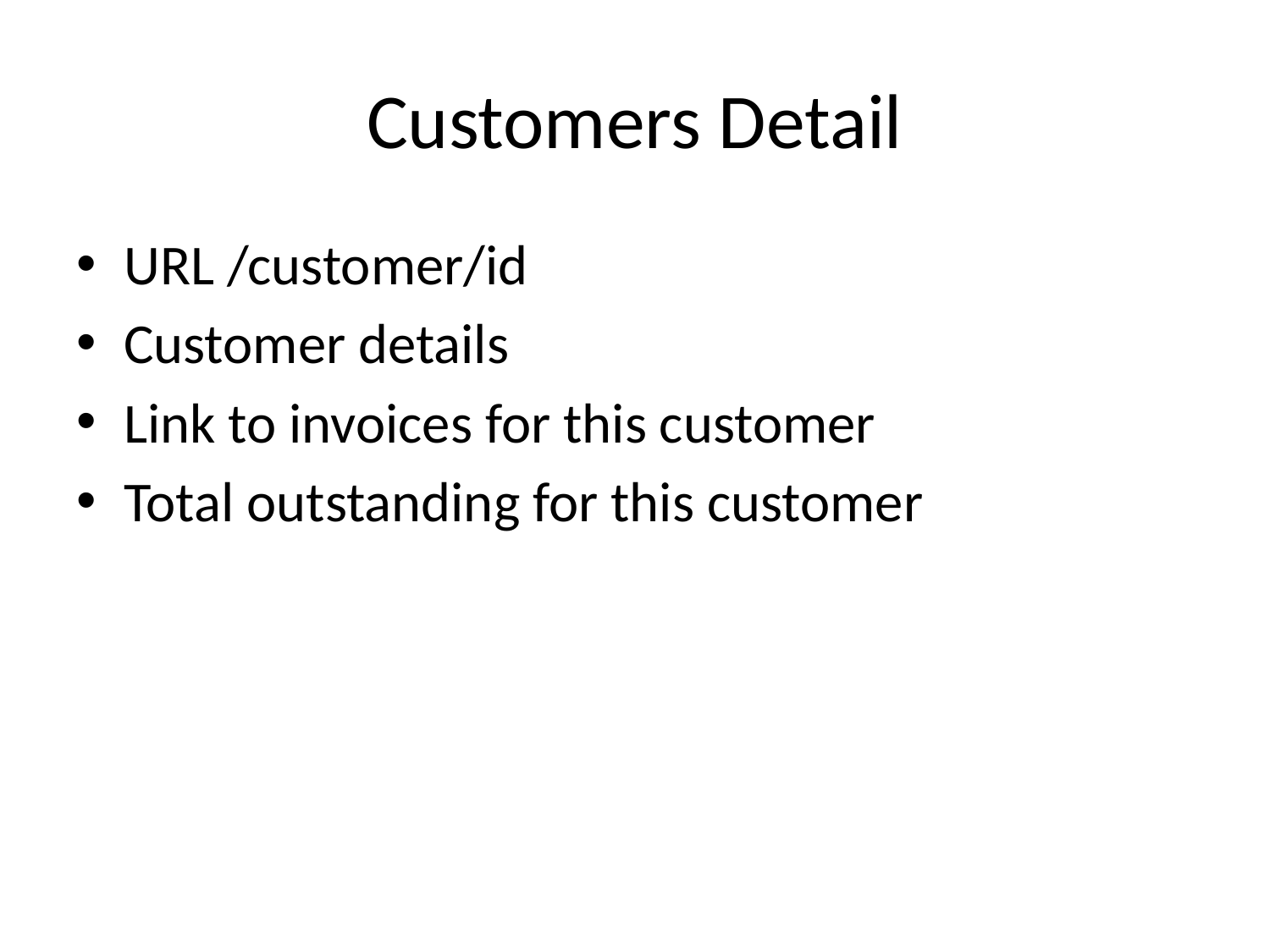

# Customers Detail
URL /customer/id
Customer details
Link to invoices for this customer
Total outstanding for this customer